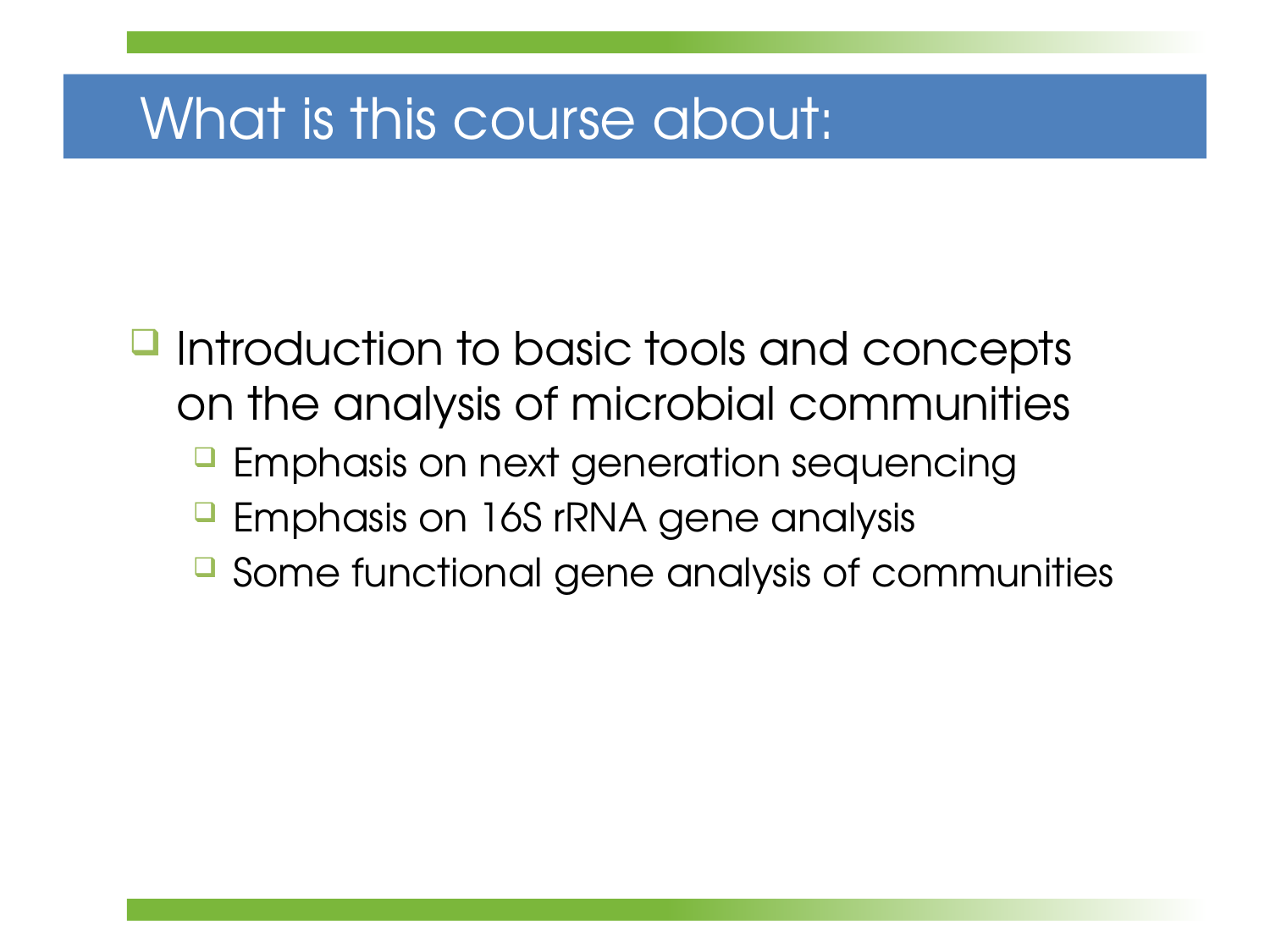

# What is this course about:
Introduction to basic tools and concepts on the analysis of microbial communities
Emphasis on next generation sequencing
Emphasis on 16S rRNA gene analysis
Some functional gene analysis of communities